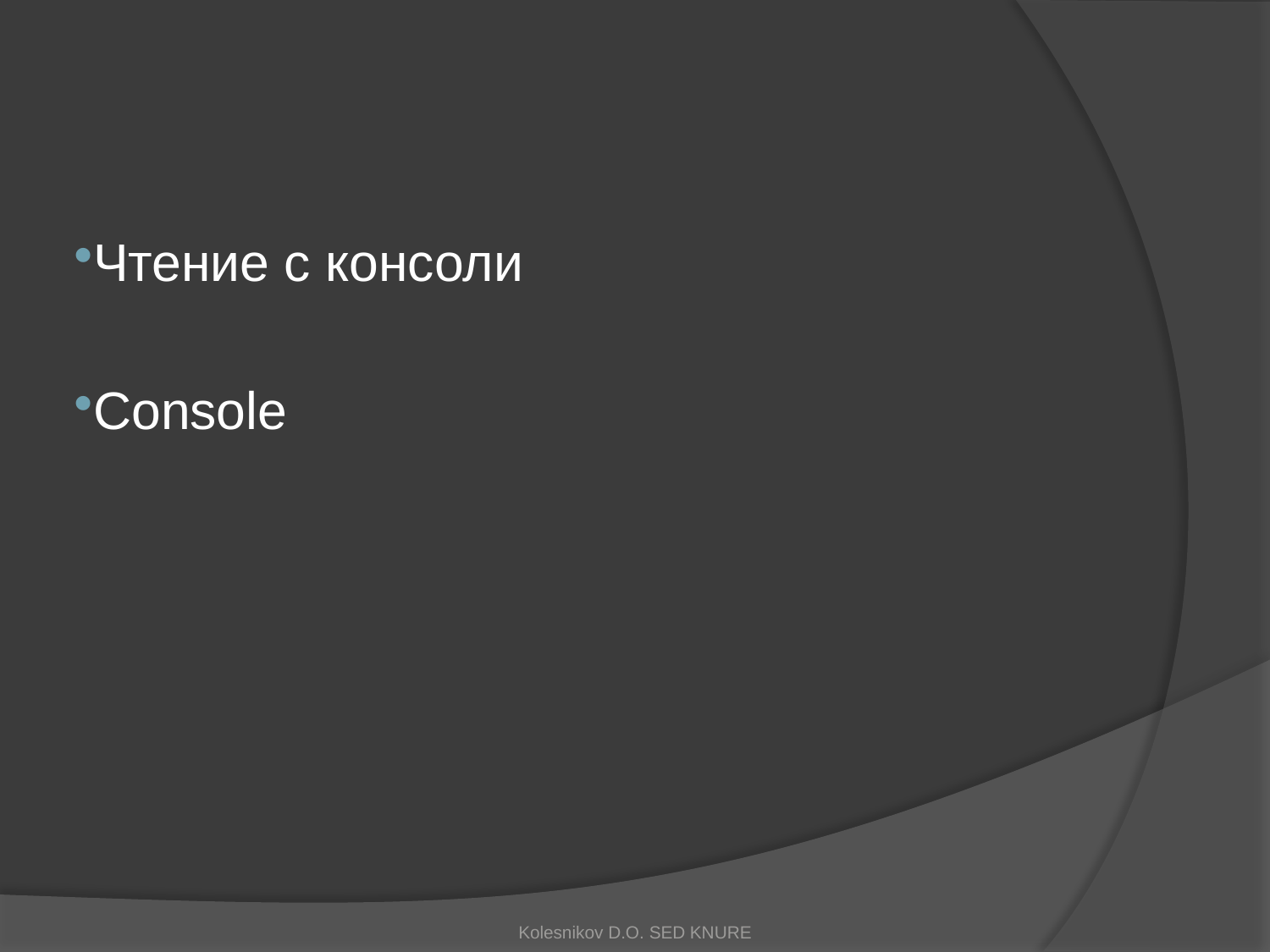

#
Чтение с консоли

Console
Kolesnikov D.O. SED KNURE